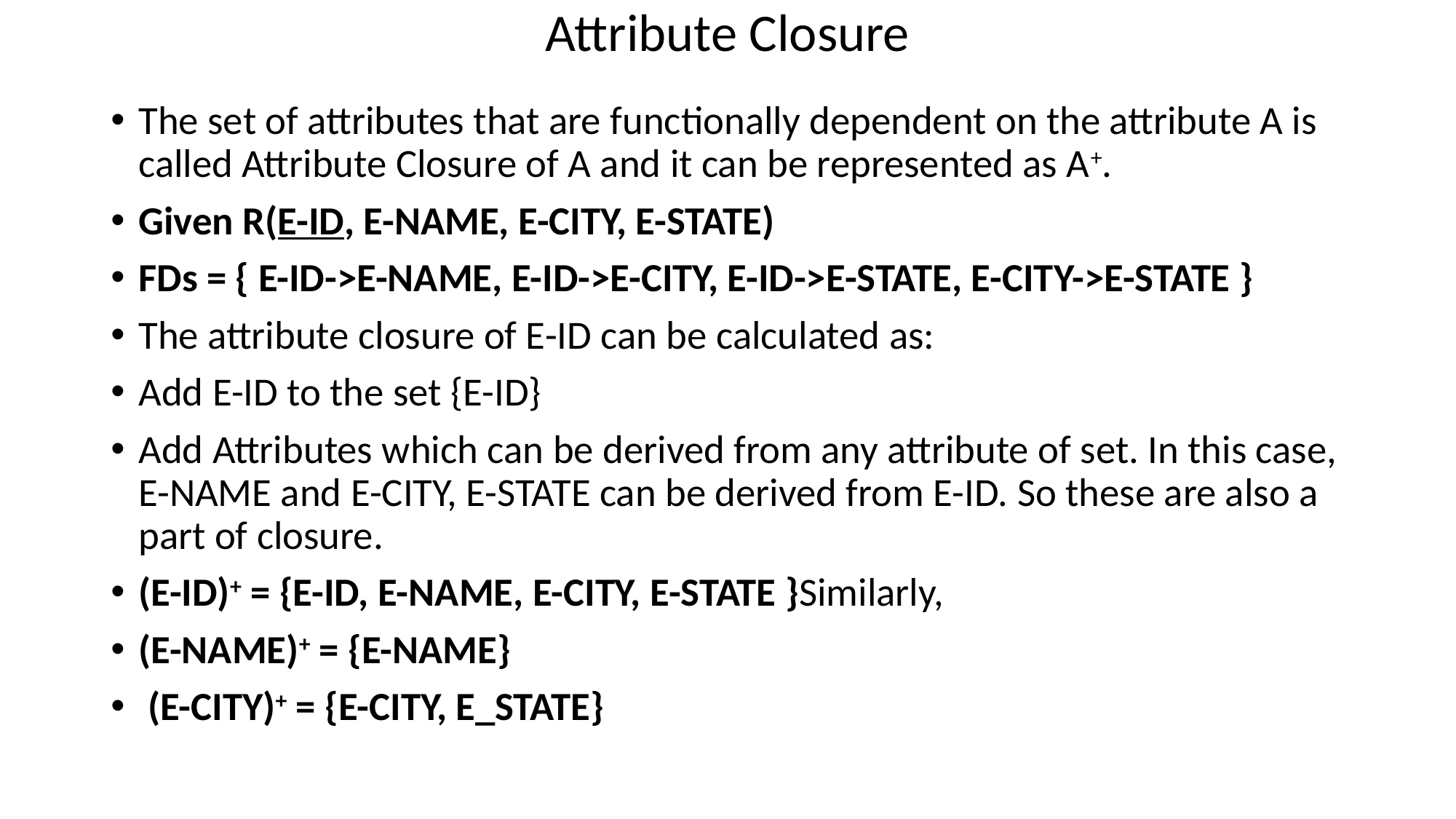

# Attribute Closure
The set of attributes that are functionally dependent on the attribute A is called Attribute Closure of A and it can be represented as A+.
Given R(E-ID, E-NAME, E-CITY, E-STATE)
FDs = { E-ID->E-NAME, E-ID->E-CITY, E-ID->E-STATE, E-CITY->E-STATE }
The attribute closure of E-ID can be calculated as:
Add E-ID to the set {E-ID}
Add Attributes which can be derived from any attribute of set. In this case, E-NAME and E-CITY, E-STATE can be derived from E-ID. So these are also a part of closure.
(E-ID)+ = {E-ID, E-NAME, E-CITY, E-STATE }Similarly,
(E-NAME)+ = {E-NAME}
 (E-CITY)+ = {E-CITY, E_STATE}